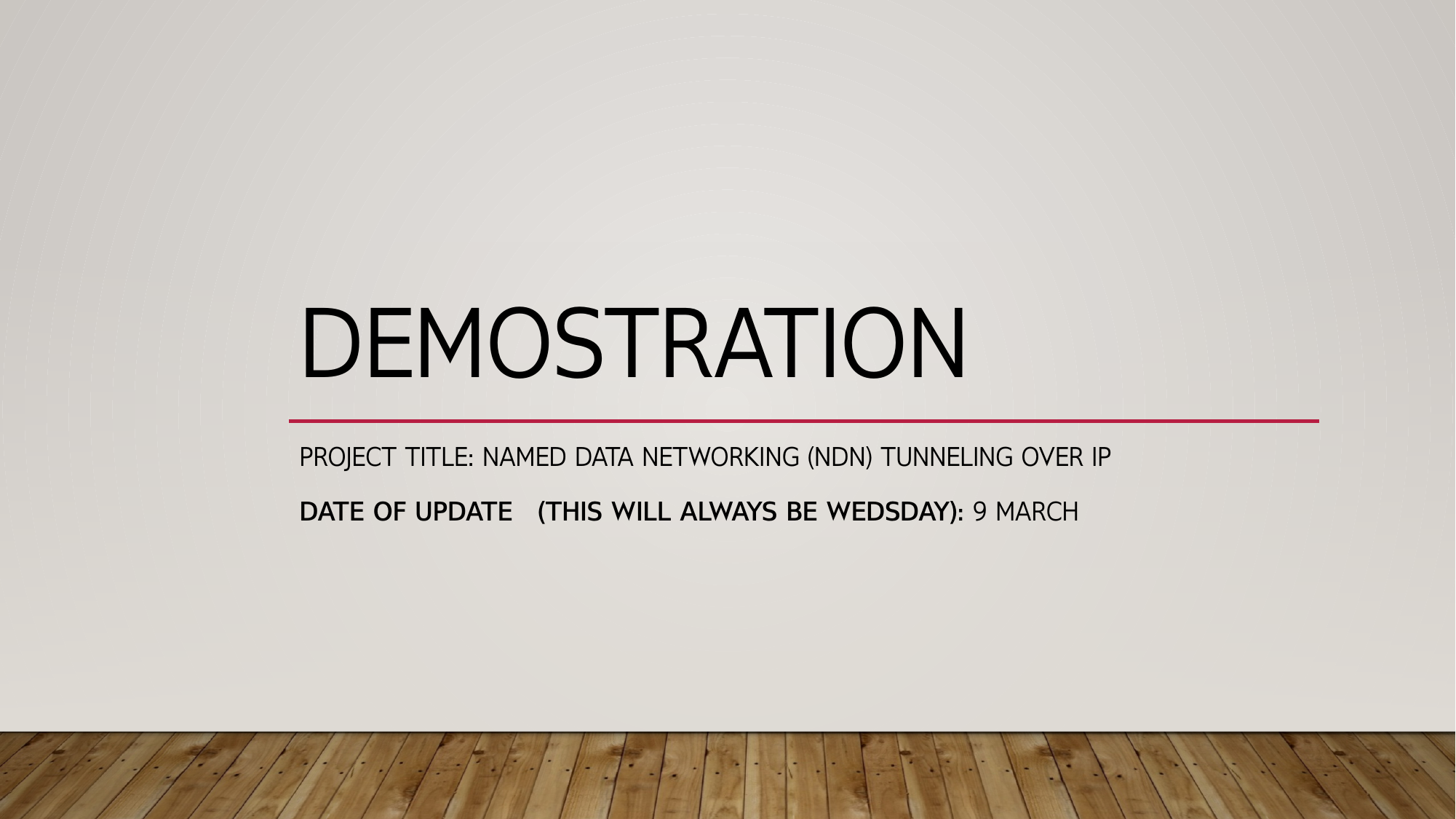

# DEMOSTRATION
Project Title: Named Data Networking (NDN) tunneling over IP
Date of update   (this will always be wEDSDAY): 9 mARCH